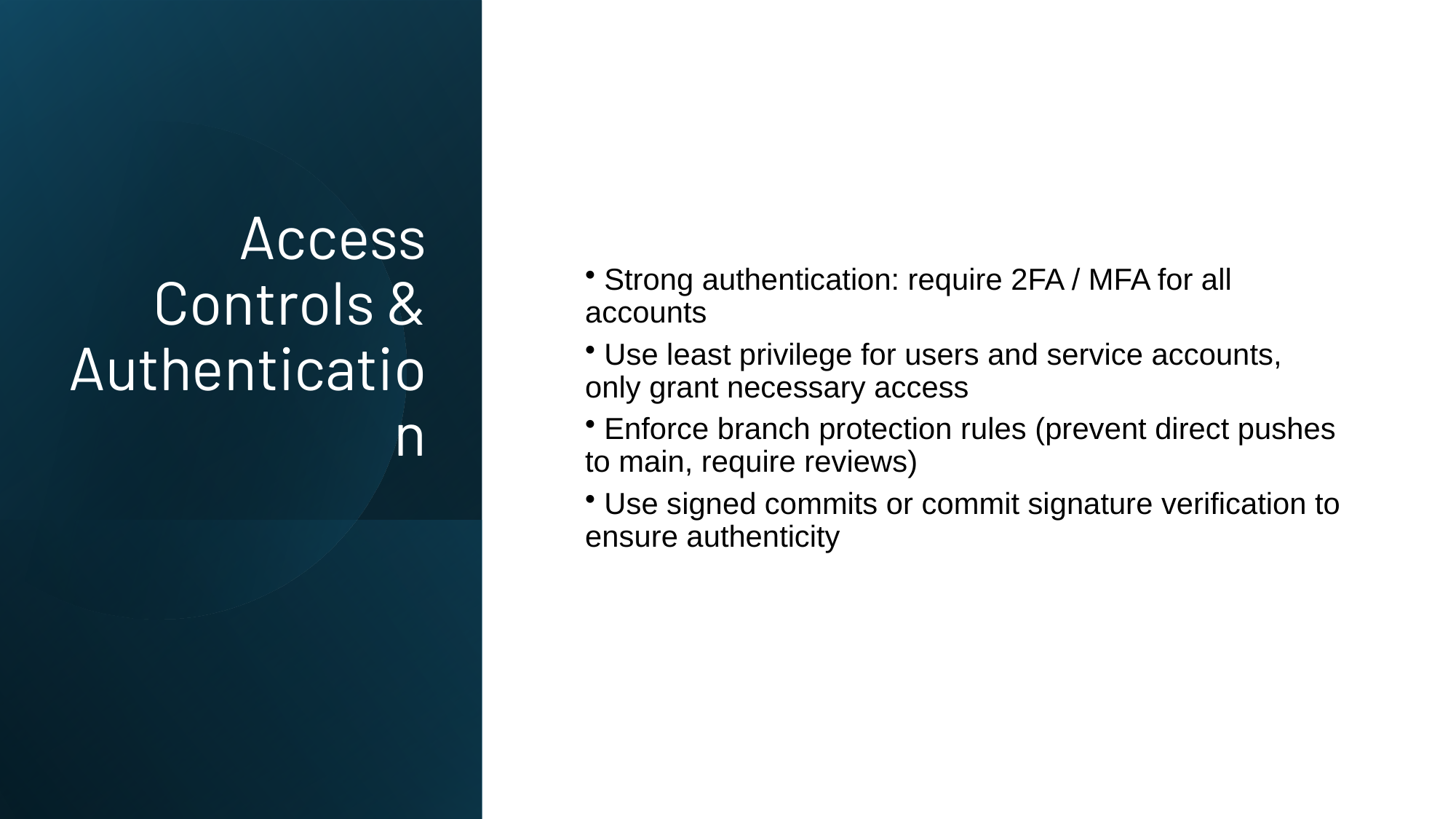

# Access Controls & Authentication
 Strong authentication: require 2FA / MFA for all accounts
 Use least privilege for users and service accounts, only grant necessary access
 Enforce branch protection rules (prevent direct pushes to main, require reviews)
 Use signed commits or commit signature verification to ensure authenticity